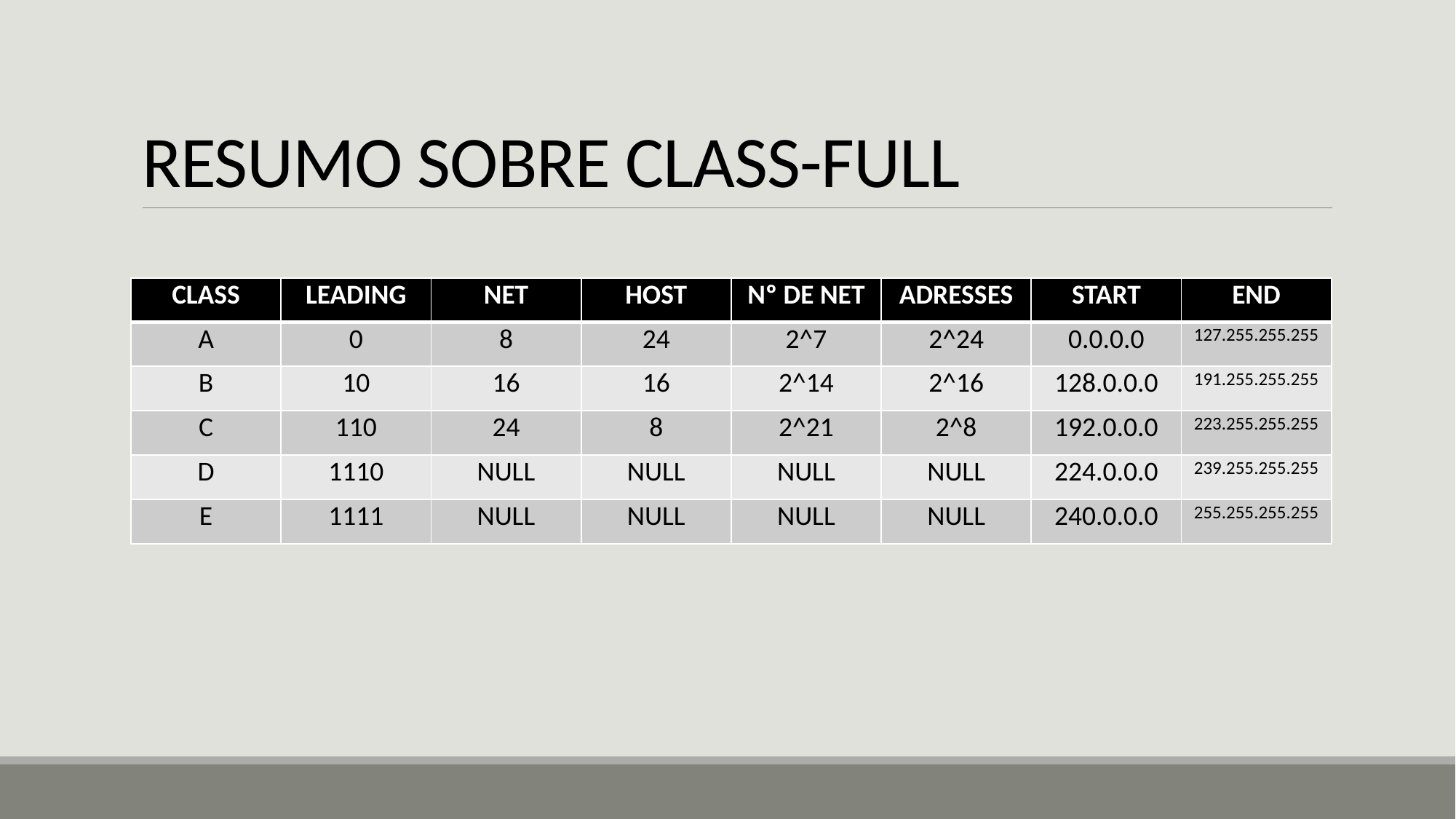

# RESUMO SOBRE CLASS-FULL
| CLASS | LEADING | NET | HOST | Nº DE NET | ADRESSES | START | END |
| --- | --- | --- | --- | --- | --- | --- | --- |
| A | 0 | 8 | 24 | 2^7 | 2^24 | 0.0.0.0 | 127.255.255.255 |
| B | 10 | 16 | 16 | 2^14 | 2^16 | 128.0.0.0 | 191.255.255.255 |
| C | 110 | 24 | 8 | 2^21 | 2^8 | 192.0.0.0 | 223.255.255.255 |
| D | 1110 | NULL | NULL | NULL | NULL | 224.0.0.0 | 239.255.255.255 |
| E | 1111 | NULL | NULL | NULL | NULL | 240.0.0.0 | 255.255.255.255 |